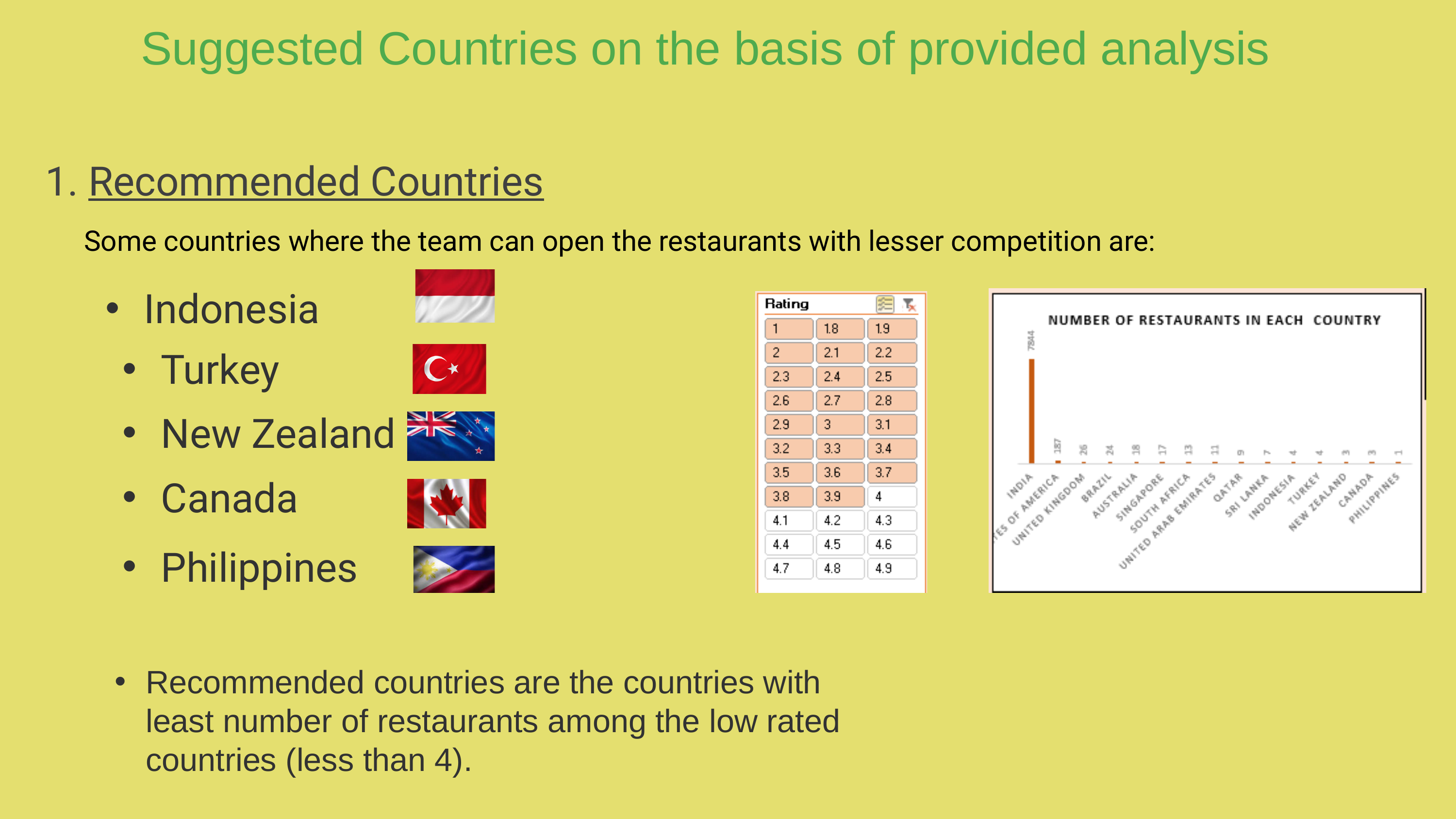

Suggested Countries on the basis of provided analysis
1. Recommended Countries
Some countries where the team can open the restaurants with lesser competition are:

Indonesia

Turkey

New Zealand

Canada

Philippines

Recommended countries are the countries with least number of restaurants among the low rated countries (less than 4).